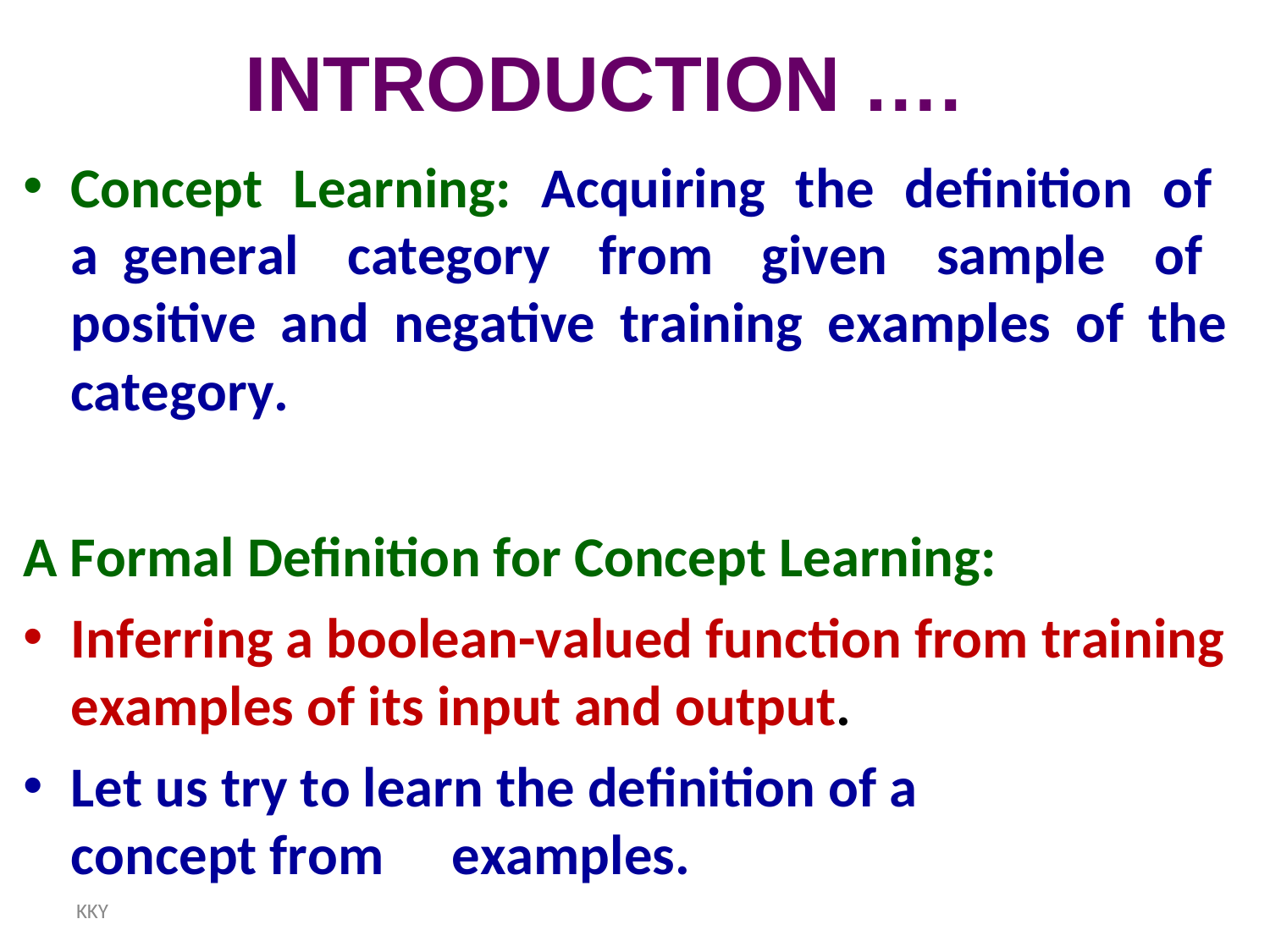

# INTRODUCTION ….
Concept  Learning:  Acquiring  the  definition  of  a general  category  from  given  sample  of  positive and negative training examples of the category.

A Formal Definition for Concept Learning:
Inferring a boolean-valued function from training
examples of its input and output.
Let us try to learn the definition of a concept from	examples.
KKY

4